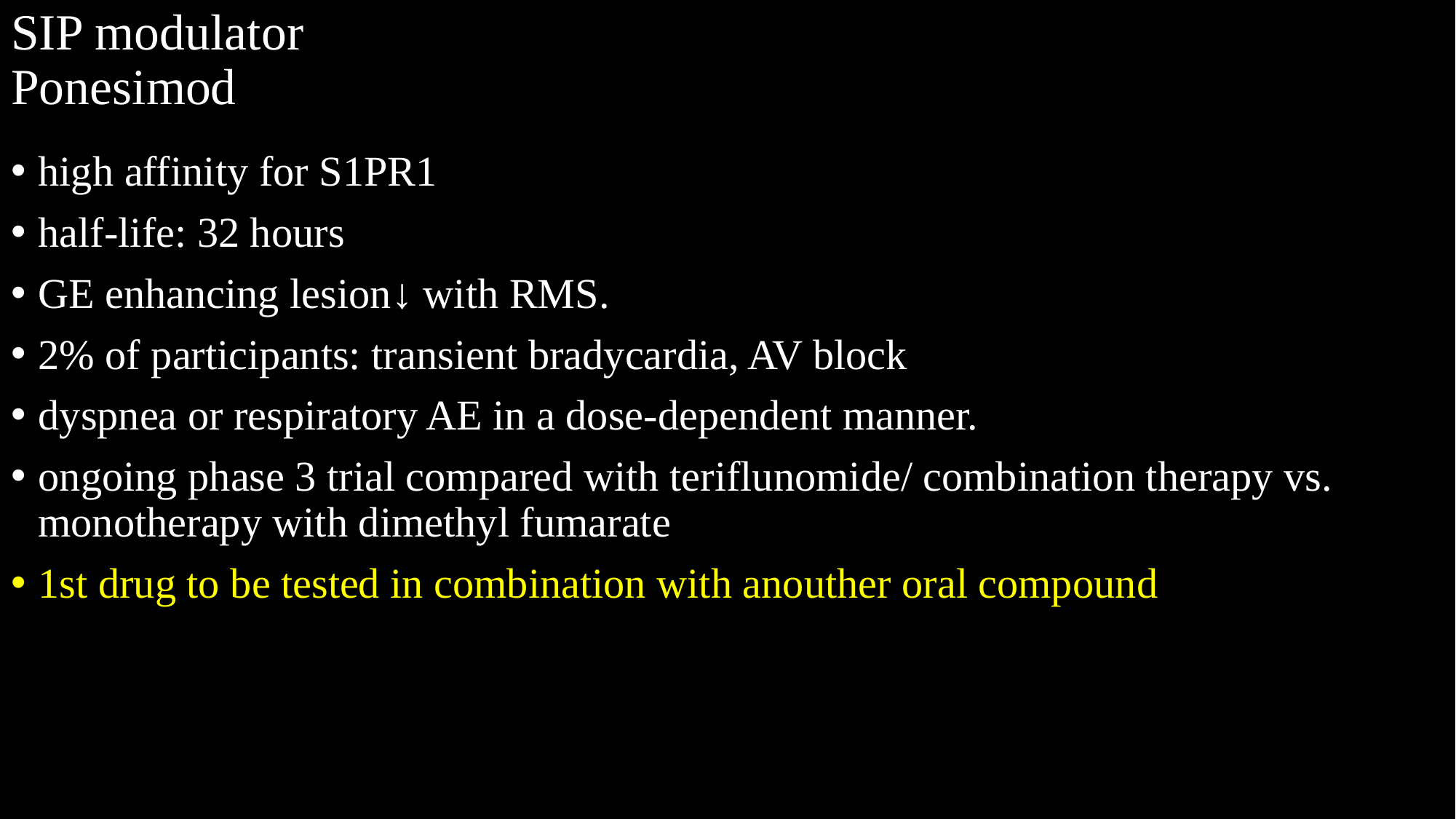

# SIP modulator Ponesimod
high affinity for S1PR1
half-life: 32 hours
GE enhancing lesion↓ with RMS.
2% of participants: transient bradycardia, AV block
dyspnea or respiratory AE in a dose-dependent manner.
ongoing phase 3 trial compared with teriflunomide/ combination therapy vs. monotherapy with dimethyl fumarate
1st drug to be tested in combination with anouther oral compound